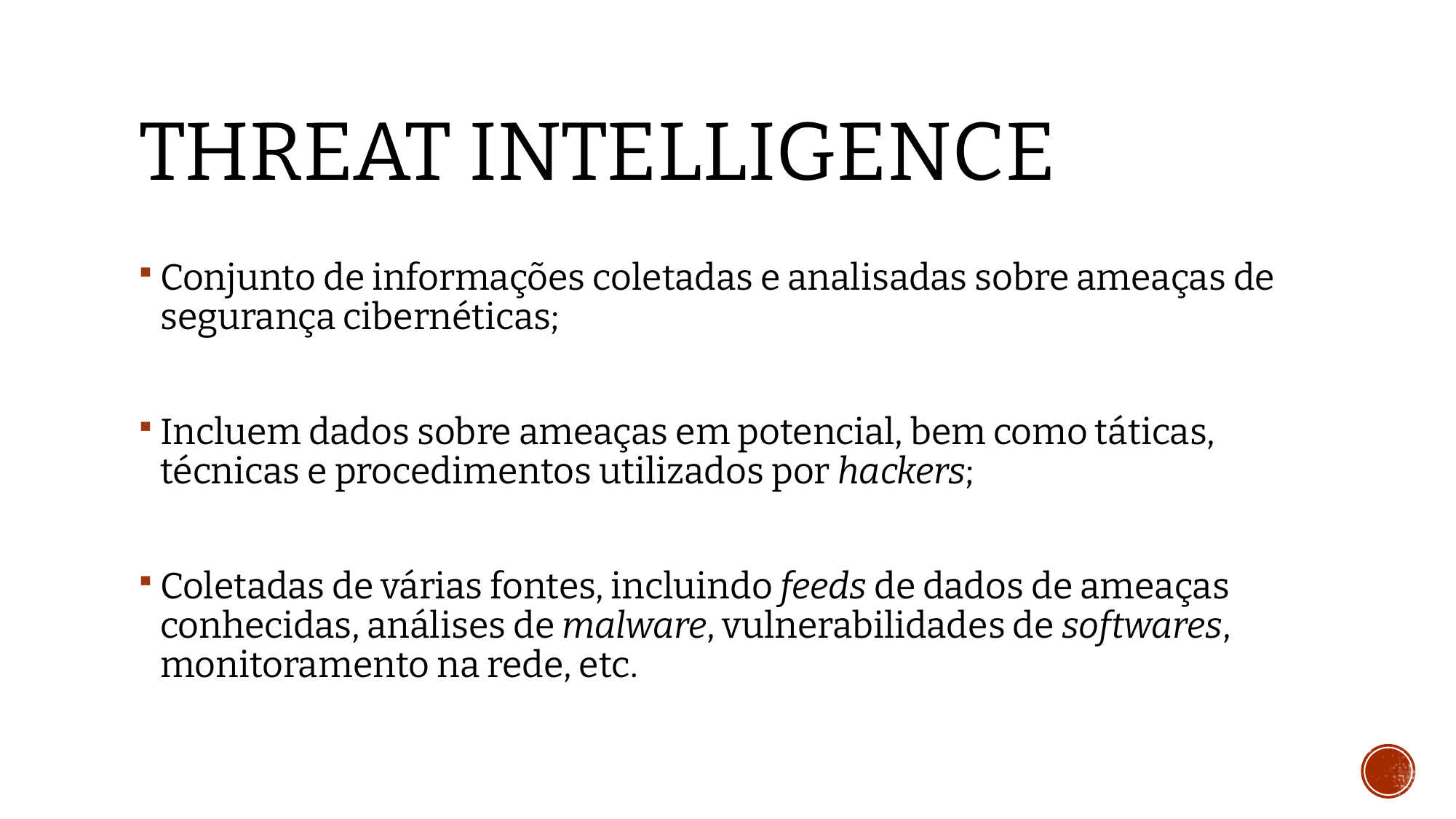

THREAT INTELLIGENCE
Conjunto de informações coletadas e analisadas sobre ameaças de segurança cibernéticas;

Incluem dados sobre ameaças em potencial, bem como táticas, técnicas e procedimentos utilizados por hackers;

Coletadas de várias fontes, incluindo feeds de dados de ameaças conhecidas, análises de malware, vulnerabilidades de softwares, monitoramento na rede, etc.